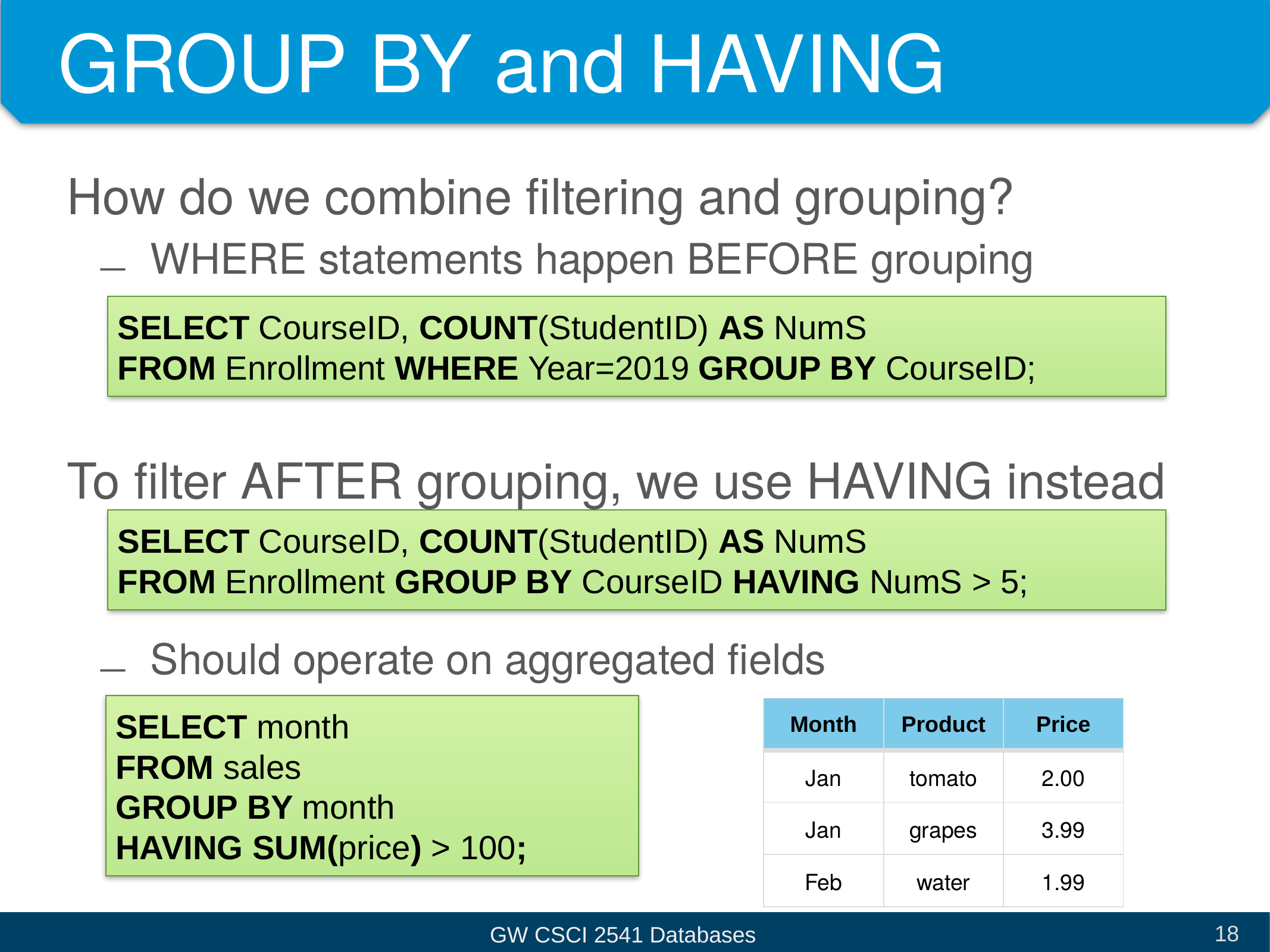

# GROUP BY and HAVING
How do we combine filtering and grouping?
WHERE statements happen BEFORE grouping

To filter AFTER grouping, we use HAVING instead

Should operate on aggregated fields
SELECT CourseID, COUNT(StudentID) AS NumS
FROM Enrollment WHERE Year=2019 GROUP BY CourseID;
SELECT CourseID, COUNT(StudentID) AS NumS
FROM Enrollment GROUP BY CourseID HAVING NumS > 5;
SELECT month
FROM sales
GROUP BY month
HAVING SUM(price) > 100;
| Month | Product | Price |
| --- | --- | --- |
| Jan | tomato | 2.00 |
| Jan | grapes | 3.99 |
| Feb | water | 1.99 |
18